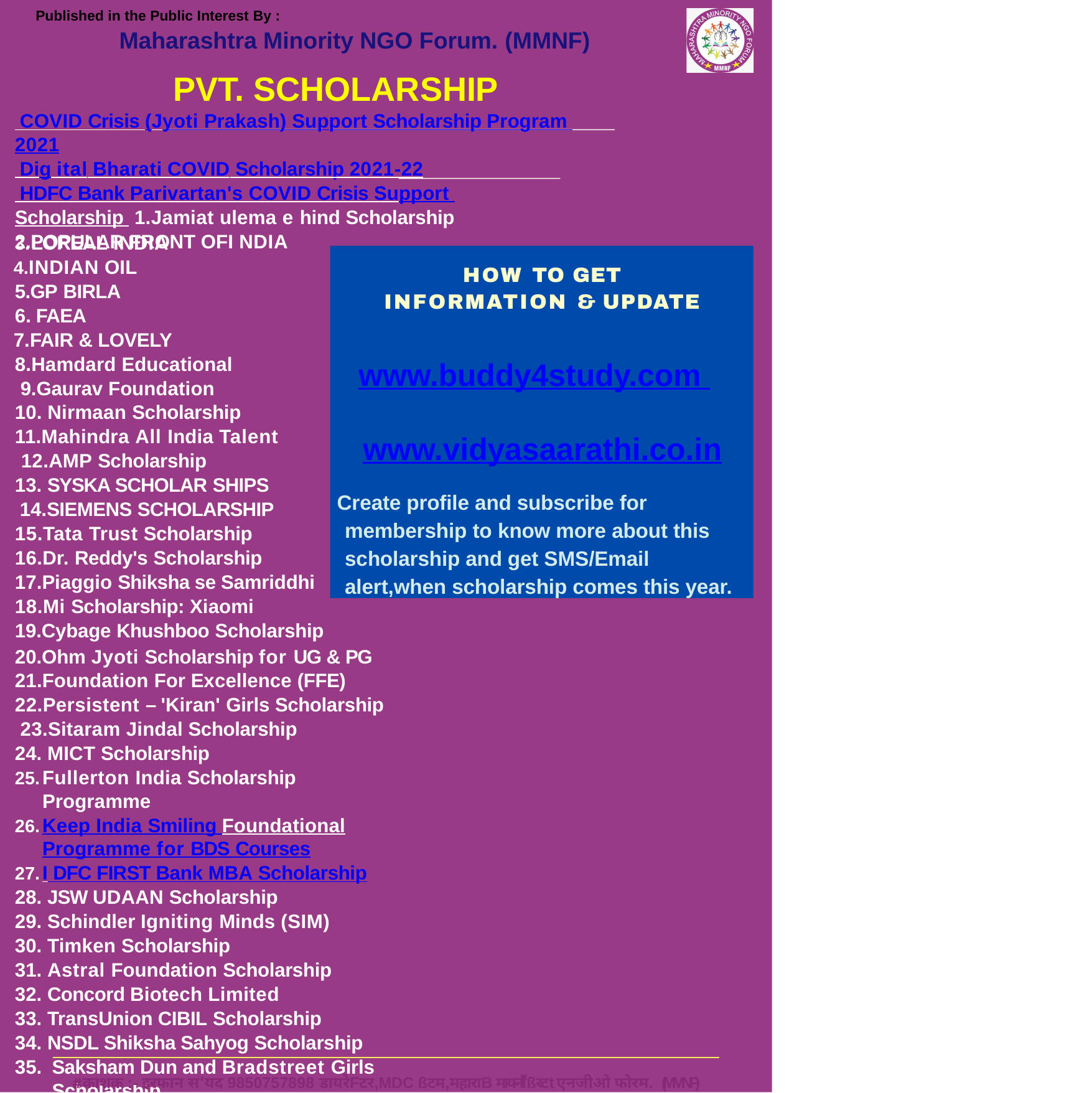

Published in the Public Interest By :
Maharashtra Minority NGO Forum. (MMNF)
PVT. SCHOLARSHIP
 COVID Crisis (Jyoti Prakash) Support Scholarship Program 2021
 Dig ital Bharati COVID Scholarship 2021-22
 HDFC Bank Parivartan's COVID Crisis Support Scholarship  1.Jamiat ulema e hind Scholarship
2.POPULAR FRONT OFI NDIA

LOREAL INDIA
INDIAN OIL  5.GP BIRLA
FAEA
FAIR & LOVELY  8.Hamdard Educational  9.Gaurav Foundation
10. Nirmaan Scholarship  11.Mahindra All India Talent  12.AMP Scholarship
SYSKA SCHOLAR SHIPS
SIEMENS SCHOLARSHIP  15.Tata Trust Scholarship  16.Dr. Reddy's Scholarship
17.Piaggio Shiksha se Samriddhi  18.Mi Scholarship: Xiaomi  19.Cybage Khushboo Scholarship
HOW TO GET
INFORMATION & UPDATE
www.buddy4study.com  www.vidyasaarathi.co.in
Create profile and subscribe for  membership to know more about this  scholarship and get SMS/Email  alert,when scholarship comes this year.
20.Ohm Jyoti Scholarship for UG & PG  21.Foundation For Excellence (FFE)  22.Persistent – 'Kiran' Girls Scholarship  23.Sitaram Jindal Scholarship
MICT Scholarship
Fullerton India Scholarship Programme
Keep India Smiling Foundational Programme for BDS Courses
I DFC FIRST Bank MBA Scholarship
JSW UDAAN Scholarship
Schindler Igniting Minds (SIM)
Timken Scholarship
Astral Foundation Scholarship
Concord Biotech Limited
TransUnion CIBIL Scholarship
NSDL Shiksha Sahyog Scholarship
Saksham Dun and Bradstreet Girls Scholarship

#काशक :- इरफान स‘यद 9850757898 डायरेFटर,MDC ßटम,महाराB मायनाॕßरटt एनजीओ फोरम. (MMNF)